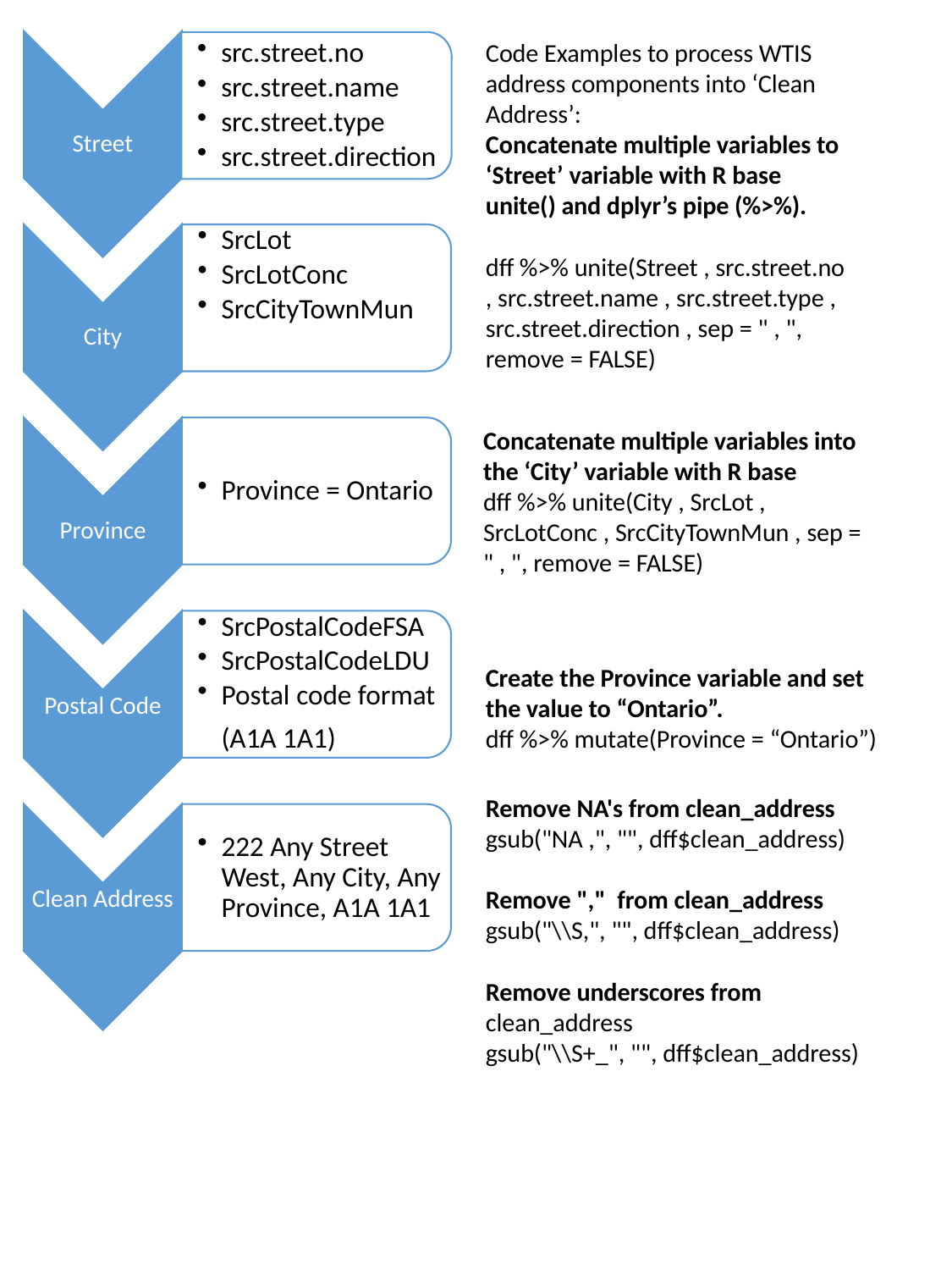

Street
src.street.no
src.street.name
src.street.type
src.street.direction
City
SrcLot
SrcLotConc
SrcCityTownMun
Province
Province = Ontario
Postal Code

SrcPostalCodeFSA
SrcPostalCodeLDU
Postal code format (A1A 1A1)
Clean Address

222 Any Street West, Any City, Any Province, A1A 1A1
Code Examples to process WTIS address components into ‘Clean Address’:
Concatenate multiple variables to  ‘Street’ variable with R base unite() and dplyr’s pipe (%>%).

dff %>% unite(Street , src.street.no , src.street.name , src.street.type , src.street.direction , sep = " , ", remove = FALSE)
Concatenate multiple variables into the ‘City’ variable with R base
dff %>% unite(City , SrcLot , SrcLotConc , SrcCityTownMun , sep = " , ", remove = FALSE)
Create the Province variable and set the value to “Ontario”.
dff %>% mutate(Province = “Ontario”)
Remove NA's from clean_address
gsub("NA ,", "", dff$clean_address)

Remove ","  from clean_address
gsub("\\S,", "", dff$clean_address)

Remove underscores from clean_address
gsub("\\S+_", "", dff$clean_address)